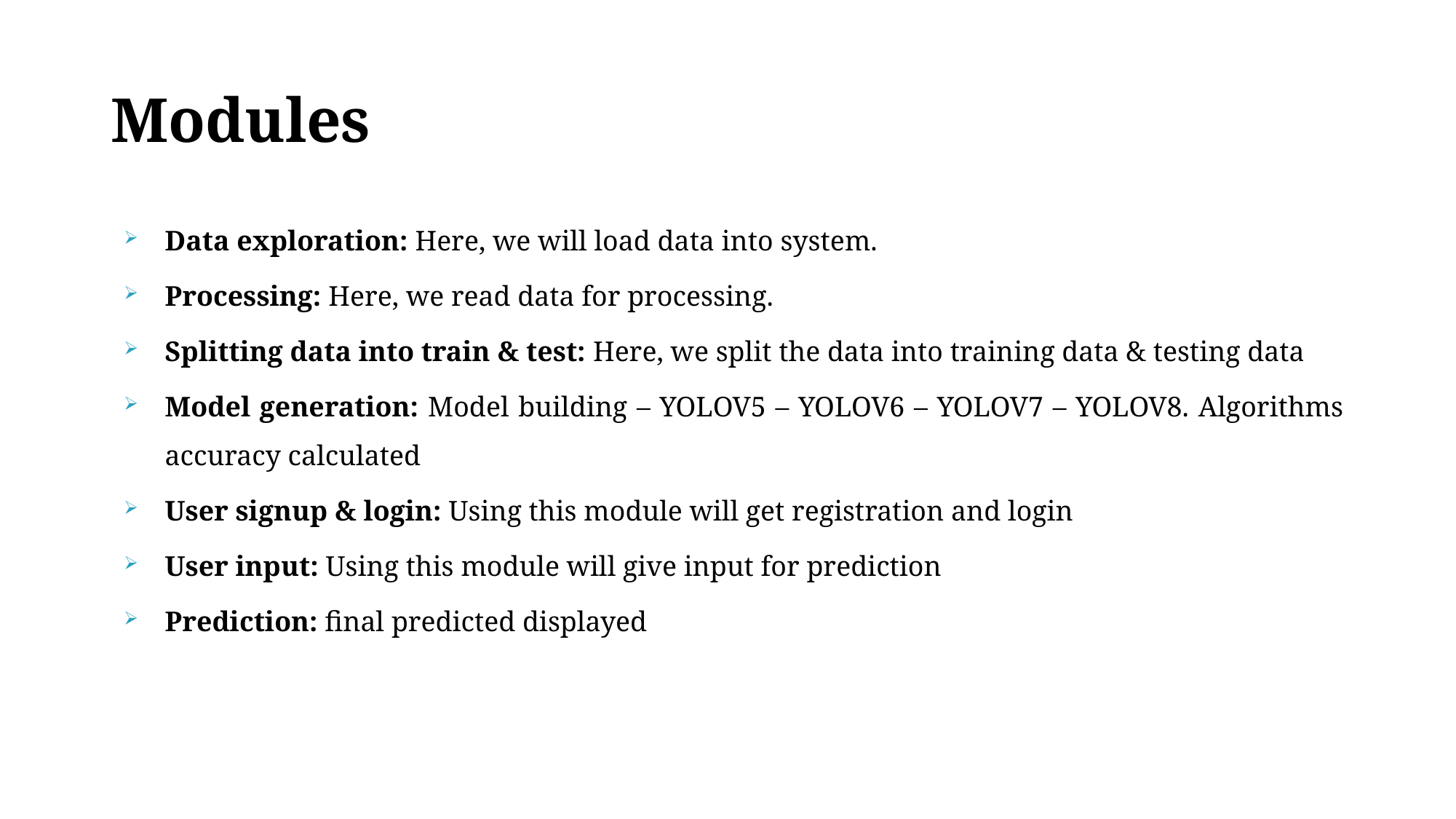

# Modules
Data exploration: Here, we will load data into system.
Processing: Here, we read data for processing.
Splitting data into train & test: Here, we split the data into training data & testing data
Model generation: Model building – YOLOV5 – YOLOV6 – YOLOV7 – YOLOV8. Algorithms accuracy calculated
User signup & login: Using this module will get registration and login
User input: Using this module will give input for prediction
Prediction: final predicted displayed